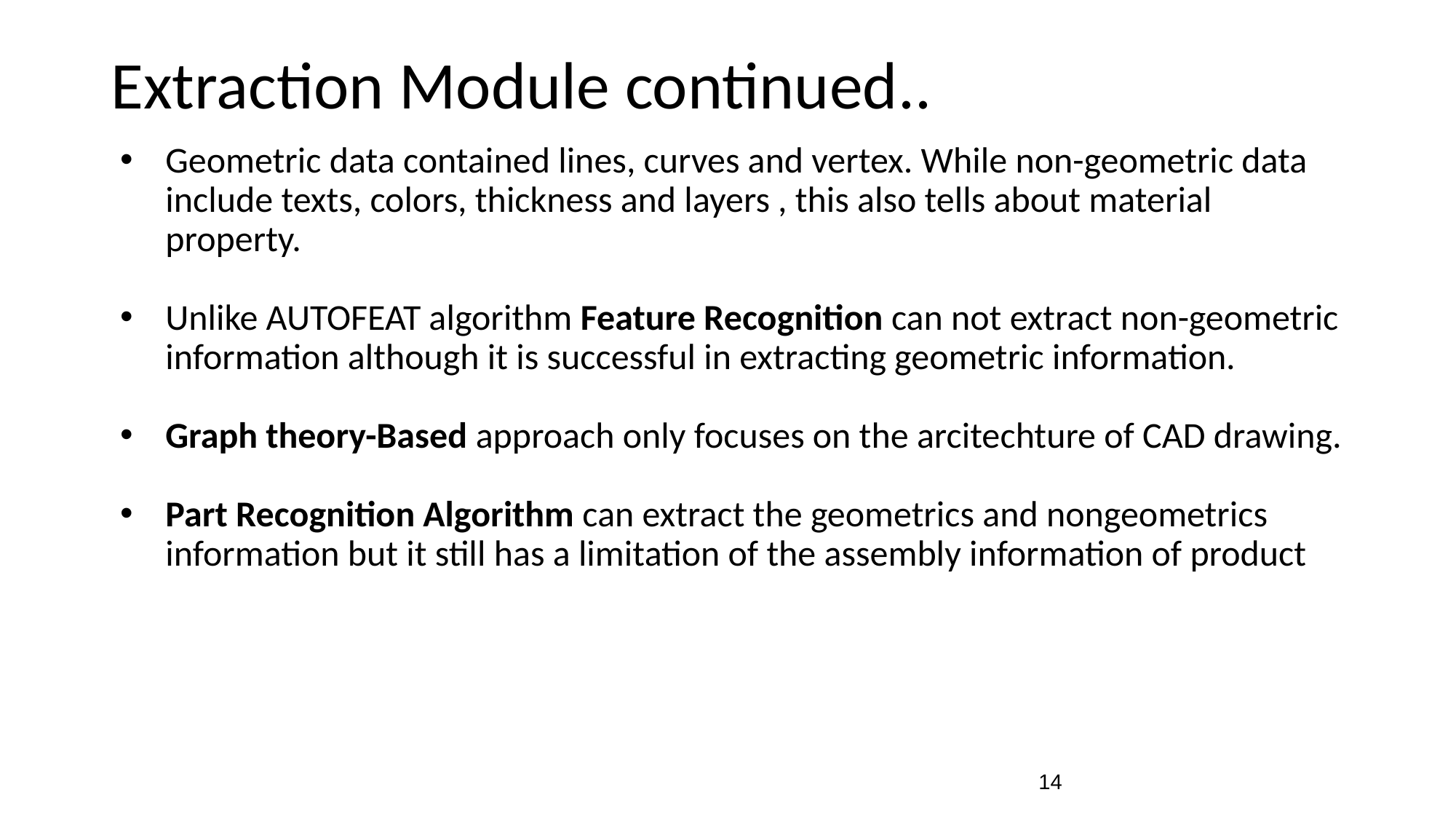

# Extraction Module continued..
Geometric data contained lines, curves and vertex. While non-geometric data include texts, colors, thickness and layers , this also tells about material property.

Unlike AUTOFEAT algorithm Feature Recognition can not extract non-geometric information although it is successful in extracting geometric information.

Graph theory-Based approach only focuses on the arcitechture of CAD drawing.

Part Recognition Algorithm can extract the geometrics and nongeometrics information but it still has a limitation of the assembly information of product
14